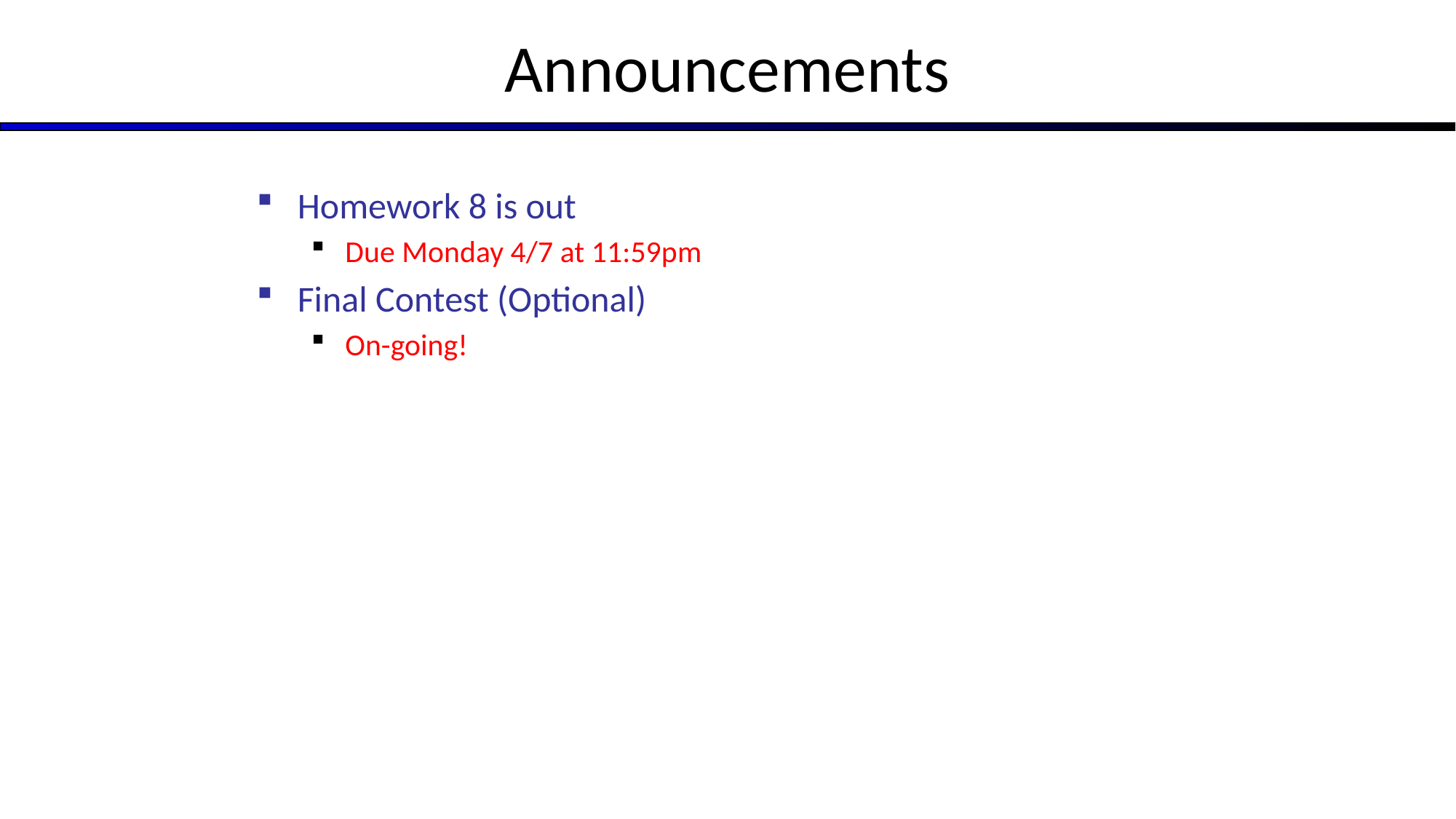

# Announcements
Homework 8 is out
Due Monday 4/7 at 11:59pm
Final Contest (Optional)
On-going!